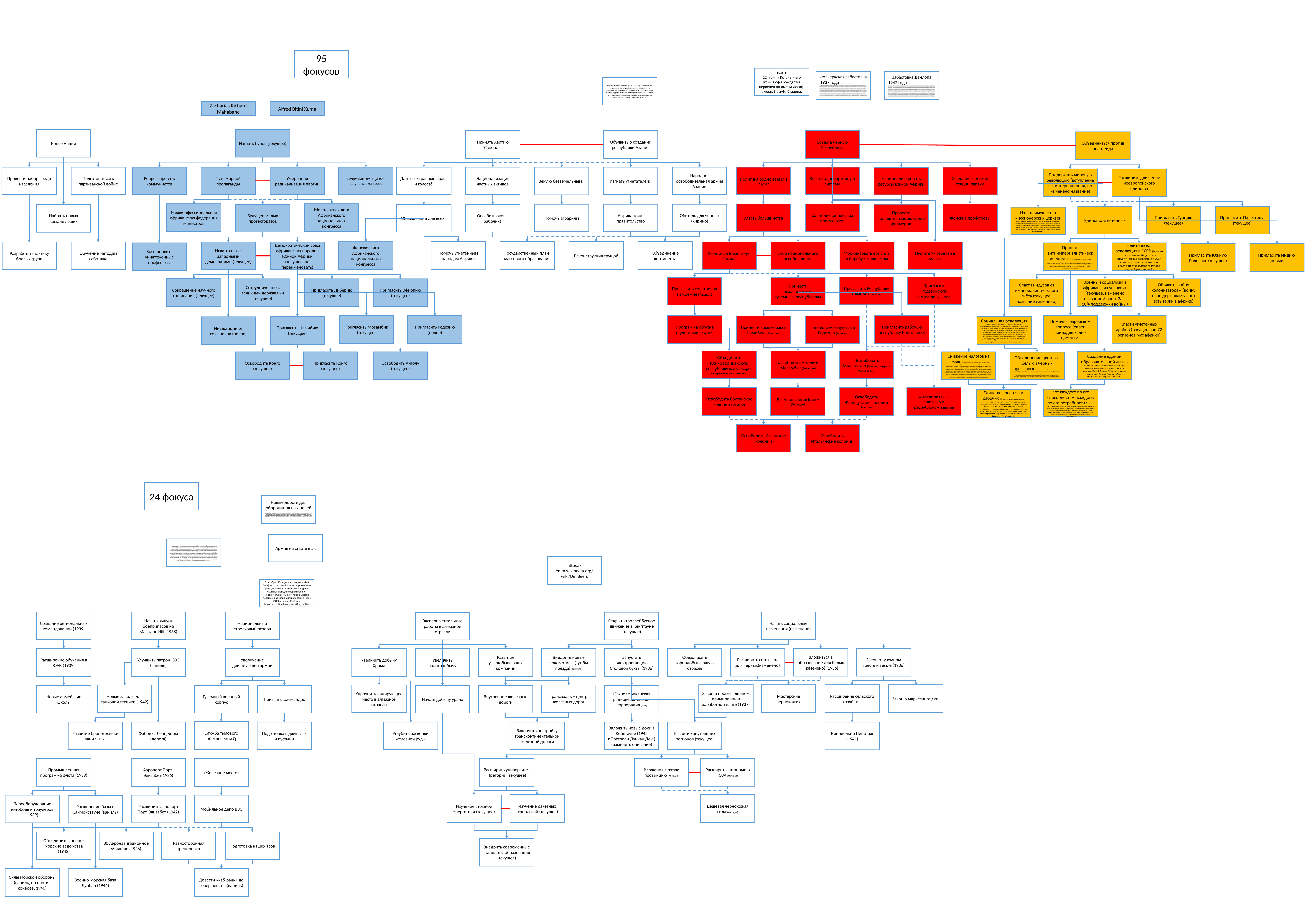

95 фокусов
1940 г.
22 июня у Котане и его жены Софи рождается первенец по имени Иосиф, в честь Иосифа Сталина.
Фолкеркская забастовка 1937 года (Забастовка на Falkirk Iron Works в 1937 г., когда индийские рабочие и активисты CPSA, среди которых Х.А. Найду и Поннен, были вовлечены в конфликт с руководством в течение более трех месяцев, демонстрирует некоторую преемственность тенденций в организации профсоюзов, о которых говорилось выше. Первоначально все рабочие фабрики, белые, индийцы и африканцы, бастовали из-за заработной платы. Однако белые рабочие пришли к отдельному соглашению с руководством, и большинство чернокожих неквалифицированных рабочих по понятным причинам чувствовали себя обиженными, поскольку они были отстранены от работы и не получали повышения заработной платы. По словам Джорджа Поннена, в этот момент к нему пришла группа рабочих с фабрики и попросила помощи в создании собственного профсоюза, поскольку они чувствовали, что их интересы не представляет АЕС. Руководство отказалось это признать. Рабочие подтвердили, что создали отдельный профсоюз только из-за продолжающейся дискриминации в оплате труда и виктимизации по целому ряду вопросов, включая доступ к туалетам. Рабочие объявили забастовку, но довольно быстро вернулись к работе, когда руководство согласилось встретиться с ними, чтобы обсудить их требования. Однако мало что было достигнуто, и компания решила принять «жесткий» подход, чтобы быстро решить проблему. Вскоре после 11 мая Найду был уволен, а 26 других рабочих, включая председателя профсоюза премьер-министра Гарри, были переведены на короткий срок. В ответ рабочие решили работать на власть. Руководство попросило их всех покинуть завод и на следующий день ввело локаут и закрыло рабочее место. Когда рабочие не появились на следующий день, В этот момент, по словам Джорджа Поннена, организаторы забастовки обратились за поддержкой к Индийскому конгрессу Натала. «Мы сказали: смотрите, вы должны представлять индийских рабочих… мы смогли убедить их, что их долг — поддерживать рабочих». Как уже было сказано, и из хороших материальных соображений, были прецеденты вовлечения общины в забастовки, затрагивающие индийских рабочих, тем более что это был один из способов мобилизовать финансовую поддержку, необходимую для ее продолжения.Учитывая неспособность белых рабочих и официального профсоюзного движения поддержать забастовку, обращение к общественным ресурсам казалось наиболее очевидным краткосрочным решением. Однако прямое вовлечение NIC означало сделать еще один шаг вперед и имело определенные важные политические последствия. Во-первых, забастовку теперь стали называть «индейской». NIC не хотел сидеть в стороне и просто организовывать финансовую поддержку, и AI Kajee, «умеренный» лидер NIC, активно участвовал в переговорах. Если NIC собирался помочь финансово и помочь организовать сообщество в целом, он был полон решимости получить политическую славу. Первым действием Каджи было попросить генерального агента Индии в Южной Африке принять участие. Риторика NIC говорила о защите «чести индейцев» и требовала улучшения положения семей рабочих, вовлеченных в спор. Индийская пресса стала называть забастовку «индейским спором», что еще больше маргинализировало сто участвовавших в ней африканских рабочих.NIC теперь усугубил это разделение, придав спору исключительно индийский характер и заставив генерального агента действовать конкретно от имени индийских рабочих. 28 мая секретарь генерального агента провел переговоры с руководством от имени индийских рабочих, участвовавших в споре. Вскоре после этого Конгресс южноафриканских индейцев также провел совещание с руководством и безуспешно пытался убедить рабочих вернуться к работе. Когда Промышленный совет постановил, что фабрика в Фолкерке действовала в рамках своих прав, уволив своих сотрудников, Каджи и секретарь генерального агента сообщили рабочим эту новость. По данным Промышленного совета, Каджи присутствовал на собрании в качестве «официального делегата Конгресса», чтобы «поддержать» индийских рабочих, в то время как AC Wanless представлял профсоюз. Но именно Каджи в конечном итоге сделал осуждающее заявление о Промышленном совете и его позиции в споре. Он также напал на AEU за то, что он не организовал всех рабочих на заводе. Он предложил принять NISUW в качестве дочернего профсоюза, но без африканских членов, опасаясь расстроить свое собственное белое членство. Это было сочтено слишком запоздалым, и предложение было отклонено.Таким образом, NIC стал активно участвовать в споре, оказывая забастовщикам материальную и моральную помощь. Они также организовали массовый митинг, на котором присутствовало около 1200 человек и который получил широкое освещение в прессе. NIC должен был продолжать выполнять свою роль представителей индийских рабочих как части индийской общины; это подчеркивало индийский характер спора: «нападение на этих людей происходит потому, что они индейцы, потому что они лишены политической власти». Таким образом, забастовка стала частью широкой политической программы NIC. Каджи заявил, что «мы прежде всего индийцы». Но члены индийской компартии также участвовали в переговорах как члены забастовочного комитета и как члены Конгресса. Юсуф Даду, который должен был стать видным индийским членом CPSA в 1940-х годах, входил в состав делегации, в которую входили С. Нана, Мула и Ахмед Катрада, которые встретились с министром труда в еще одной неудавшейся попытке разрешить спор. . Члены CPSA, участвовавшие в забастовке, недостаточно отличались от NIC и фактически использовали тактику народного фронта, а не тактику единого фронта. Они были включены в состав националистической организации.Спор на литейном заводе в Фолкерке характеризовался несколькими способами. Белые рабочие и официальное профсоюзное движение того времени патемалистически считали, что рабочие на самом деле не понимают, что они делают, не знакомы с надлежащей профсоюзной процедурой и в любом случае являются несчастными обманщиками «красных» со скрытыми мотивами. Похоже, что рабочие обращались к членам партии за помощью в создании профсоюза, но Поннен и Найду уже имели репутацию профсоюзных активистов еще до того, как вступили в CPSA. «После нашей работы по организации рабочих на швейной фабрике до того, как мы вступили в партию, мы стали хорошо известны как организаторы, и люди часто приходили к нам за советом, если на их рабочем месте возник спор». Скорее всего, к ним обратились из-за их профсоюзного опыта, а не членства в партии. Это подтверждается тем фактом, что лица, участвовавшие в забастовке, довольно лицемерно относились к своим связям с компартией, как показывают тогдашние статьи в Indian Opinion. Приняв довольно авторитарный тон, 25 июня газета сообщила, что «спор между Менеджмент и их индийские сотрудники(sic) остается неурегулированным ... ». Он повторил утверждения о том, что руководство считало, что рабочие находились под влиянием коммунистов, и предупредил индийских рабочих, чтобы они не следовали примеру белых рабочих, которые использовали забастовочное оружие, потому что у них не было той же политической силы. и не имел поддержки белых рабочих.Газета также процитировала письмо в Natal Advertiser от премьер-министра Хани, к настоящему времени члена партии. Он начинался так: «Мы, рабочие Falkirk Iron Company, не знаем, что такое коммунизм. Мы совершенно неорганизованны. Нас не приняли в члены Объединенного инженерного союза». Изложив конкретные претензии неевропейских рабочих, Гарри заявил, что «если в результате этого спора мы будем приняты в члены Объединенного инженерного союза, мы будем полностью удовлетворены, и наш союз выполнит свою задачу и будет немедленно распущен». расформированы ... (это) было несправедливо по отношению к нам, (что), подняв пугало коммунизма ... (они) пытаются оттолкнуть общественное сочувствие от нашего дела ».Попытка Хани дистанцировать забастовщиков от Коммунистической партии, возможно, неудивительна, учитывая атмосферу того времени. Но в какой-то степени этому поверили, потому что все требования рабочих, выдвинутые через забастовочный комитет, касались условий трудового спора, т. е. о дискриминации в оплате труда, виктимизации и праве объединяться в профсоюзы. Я не нашел никаких доказательств того, что члены КПСА, которые также были в забастовочном комитете, когда-либо пытались расширить забастовку, приняв более широкую политическую повестку дня. В соответствии с более ранней деятельностью индийских профсоюзов, индийские члены CPSA следовали традиции реформистской воинственности индийских рабочих, которая опиралась на ресурсы и организационный опыт индийской общины, а не открывала период радикального антикапитализма.Вторым важным моментом, который следует учитывать, является роль сетевого адаптера. Внимательное прочтение событий позволяет предположить, что представители NIC действительно озвучивали требования рабочих. Каджи, в частности, приложил все усилия, чтобы опровергнуть выводы Промышленного совета, согласно которым руководство не проводило локаут и что рабочие, участвовавшие в споре, запугивали других забастовщиков. Однако его нападки на AEU за то, что он не организовал всех рабочих на фабрике, были довольно ироничными, поскольку Каджи, известный бизнесмен, резко выступал против объединения своих рабочих в профсоюзы. Вдобавок к этому, по словам Поннена, и он, и Найду входили в забастовочный комитет вместе с членами NIC и работали вместе. Опять же, как и в случае с более ранними индийскими рабочими организациями, в эту борьбу были вовлечены различные слои общества, потому что дифференциальная дискриминация сделала «индейство» важной категорией идентификации. Члены компартии организовались вокруг того, чтобы вырвать уступки от капитала, а не противостоять ему прямо, и, позволив африканским рабочим быть маргинализованными в споре, помогли подчеркнуть «индейский характер» забастовки. В процессе они нарушили формирование нерасовой классовой идентичности. Члены индийской компартии действовали так же, как раньше действовали радикальные индийские рабочие.Кроме того, забастовка произошла в то время, когда Коминтерн на своем VII конгрессе в 1935 г. вновь обратился к политике народного фронта. призывал все коммунистические партии к союзу с буржуазными организациями; и, как мы видели, антифашизм как предпосылка борьбы за демократические права обеспечил более широкую политическую повестку дня. Эти события предполагают, что не было четкого разделения между «радикальной» профсоюзной политикой и буржуазными союзами 1940-х годов. Индийские члены КПСА объединялись с буржуазными индийскими организациями в различных контекстах, в том числе в профсоюзах, вплоть до 1940-х годов, как мы увидим. Эта тактика также нашла отражение в отношениях между АНК и профсоюзами в 1950-х годах.
Забастовка Данлопа 1942 года (В начале 1940-х годов в Трансваале и Натале еще были широко распространены забастовочные действия. В Дурбане было несколько забастовок, когда совместные действия африканских и индийских рабочих обеспечили рабочим некоторые льготы. Чтобы воспрепятствовать этой тенденции, и правительство, и промышленность искали способы обуздать власть радикальных профсоюзов в этот период. В декабре 1942 года правительство приняло Военную меру 145, которая объявила вне закона забастовки африканских рабочих, которым грозил штраф в размере 500 фунтов стерлингов или три года тюремного заключения в случае проведения забастовки. Работодатели, со своей стороны, стремились координировать свои действия между отраслями промышленности и сформировали Ассоциацию работодателей Натала, которая стремилась координировать работодателей и руководство в отношении профсоюзов. Они также пытались более эффективно подавлять забастовки и более эффективно направлять поток африканской рабочей силы. Одним из способов, с помощью которого они пытались подорвать радикальную профсоюзную деятельность, было создание профсоюзов компаний в качестве альтернативы воинствующим нерасовым профсоюзам, которые начинали возникать в этот период.Попытка руководства сделать это на резиновом заводе Данлоп послужила фоном для забастовки, вспыхнувшей там в декабре 1942 г. С 1938 г.Промышленный союз работников каучука Натала (NRWIU) представлял 450 рабочих из Европы, Азии и коренных народов на заводе и добился улучшения их условий и заработной платы. К 1942 году в них насчитывалось 625 членов, большинство из которых были индийцами и африканцами. Однако в начале года руководство фабрики начало проводить политику замены индийской рабочей силы африканской, поскольку она была дешевле. С марта по декабрь 1942 года число индийских рабочих на фабрике сократилось с 282 до 149, несмотря на то, что промышленный арбитраж уже постановил, что 30 процентов работников Dunlop должны быть индийцами, а еще 40 процентов — африканцами. . Данлоп пытался возразить, что компания повторно нанимает белых рабочих, которые ушли в армию, потому что пообещала, что примет их обратно в подходящее время. Но расследование, проведенное Индийским конгрессом в Натале, показало, что белые рабочие, которых нанимали на фабрику, на самом деле были новобранцами.В то же время Данлоп создал профсоюз компании и с помощью различных средств, в том числе завуалированных угроз, что компания будет удерживать только «лояльных сотрудников», сумел получить значительное количество белых рабочих, а также несколько африканцев. , присоединиться. До этого момента они были членами NRWIU. Кроме того, в декабре также были уволены тринадцать «воинствующих индийских рабочих», все из которых долгое время работали в компании. Когда руководство отклонило просьбу NRWIU о восстановлении мужчин на работе, профсоюз объявил забастовку. Ни белые рабочие, ни африканцы, не входящие в профсоюзы, не поддержали забастовку. Бастующие быстро предстали перед судом, но к индийцам и африканцам снова относились по-разному, поскольку они имели разный правовой статус. Забастовочный комитет, избранный в Dunlop, читается как «Кто есть кто» среди индийских членов CPSA. с Джорджем Понненом, Х.А. Найду, доктором медицины Найду и Р.Д. Найду среди его членов. Полин Подбери, единственная женщина в линии пикета, член комитета и CPSA, которая вскоре должна была выйти замуж за Х.А. Найду, была арестована и обвинена в подстрекательстве к насилию. Р. Д. Найду был христианином из Южной Индии, который, как и Поннен, прервал свое образование и провел подростковый год, продавая хлеб по домам. Он стал политизированным, прочитав «Историю британских профсоюзов» Сидни и Беатрис Уэбб, и с начала 1930-х годов стал активным членом южноафриканских профсоюзов. Р. Д. Найду присоединился к партии через Группу либеральных исследований. которая вскоре должна была выйти замуж за Х.А. Найду, была арестована и обвинена в подстрекательстве к насилию. Р. Д. Найду был христианином из Южной Индии, который, как и Поннен, прервал свое образование и провел подростковый год, продавая хлеб по домам. Он стал политизированным, прочитав «Историю британских профсоюзов» Сидни и Беатрис Уэбб, и с начала 1930-х годов стал активным членом южноафриканских профсоюзов. Р. Д. Найду присоединился к партии через Группу либеральных исследований. которая вскоре должна была выйти замуж за Х.А. Найду, была арестована и обвинена в подстрекательстве к насилию. Р. Д. Найду был христианином из Южной Индии, который, как и Поннен, прервал свое образование и провел подростковый год, продавая хлеб по домам. Он стал политизированным, прочитав «Историю британских профсоюзов» Сидни и Беатрис Уэбб, и с начала 1930-х годов стал активным членом южноафриканских профсоюзов. Р. Д. Найду присоединился к партии через Группу либеральных исследований. Он стал политизированным, прочитав «Историю британских профсоюзов» Сидни и Беатрис Уэбб, и с начала 1930-х годов стал активным членом южноафриканских профсоюзов. Р. Д. Найду присоединился к партии через Группу либеральных исследований. Он стал политизированным, прочитав «Историю британских профсоюзов» Сидни и Беатрис Уэбб, и с начала 1930-х годов стал активным членом южноафриканских профсоюзов. Р. Д. Найду присоединился к партии через Группу либеральных исследований. . Вместе с членами NIC забастовочный комитет Dunlop участвовал в сборе денег и еды, а также в формулировании политических требований забастовки. Однако после вторжения Германии в Советский Союз ни CPSA, ни NIC не хотели сорвать военные действия, и это смягчило их отношение к забастовке Dunlop. Каджи заметил: «Хотел бы я, чтобы не было войны, и этот могучий осьминог Данлопса мог бы почувствовать на себе оружие бойкота его товаров как здесь, так и в Индии».17 января 1943 года у мэрии Дурбана был созван массовый митинг, на котором присутствовало более 4000 человек, чтобы выразить поддержку забастовщикам и выразить протест против создания профсоюзов компаний. Собрание проходило под председательством Алека Уэнлесса, который знаменательно заявил, что попытка навязать компании профсоюзное движение была «проявлением фашизма и прямой угрозой военным усилиям». Продолжая в том же духе, Р. Д. Найду заявил, что это «противоречит целям Организации Объединенных Наций, (которые) боролись за свободу ассоциации». NIC также отправил сообщение о поддержке и выразил опасения по поводу срыва военных действий, но еще раз открыто «индианизировал» спор. Он заявил, что поддерживает забастовщиков, но хотел бы выступить посредником от имени рабочих до начала забастовки. Члены NIC обратились к Верховному комиссару Индии с просьбой обсудить этот вопрос с министром труда, поскольку теперь этот вопрос «вышел за рамки профсоюзной деятельности и приобрел индийский национальный аспект».В январе 1943 года забастовка была проиграна. Забастовавшие индийские и африканские рабочие были уволены руководством Dunlop. Африканских забастовщиков обвинили в насилии по отношению к «паршивым» рабочим. В основном африканские рабочие заменили забастовщиков, более 580 из которых были специально доставлены на грузовиках из Пондоленда и обучены белыми.рабочая сила. Это «избирательное использование резервной армии труда» помогло вызвать значительное недоверие и неприязнь среди индийцев и африканцев, но это не было чем-то новым, просто старые обиды и конкуренция, которые усилились и выдвинулись на первый план. Эта враждебность усилилась в этот период, поскольку, хотя растущая индустриализация и рост сектора услуг давали больше возможностей для трудоустройства, африканцы чувствовали, что индийцы блокируют их шансы. Индейцы долгое время после забастовки не работали в Dunlop. После еще одной судьбоносной забастовки в истории труда Индии, забастовки индийских рабочих прачечной в Дурбане в 1945 году, индийская рабочая сила снова была заменена африканской, и индийцы больше никогда не работали.В 1930-е годы призрак фашизма диктовал политические стратегии и политику левых организаций по всему миру. Международная оппозиция фашизму и стремление к демократическим правам в сочетании с развивающейся программой CPSA в контексте политики Южной Африки. Конкретные случаи организации профсоюзов, рассмотренные в этой главе, показывают, что индийские рабочие стали частью этой программы и что профсоюзные реформы рассматривались как часть более широкой борьбы за права, гражданство и антифашизм. Этой организационной работе способствовало вступление в партию ряда активных индийских профсоюзных деятелей, которые продолжили традицию борьбы индийских рабочих, борьбы, которая всегда опиралась на поддержку общества как в Южной Африке, так и за рубежом. Идея самопомощи, которая способствовала формированию представлений о сообществе, была особенно влиятельной в сфере образования, где многие индийцы были политизированы в рамках либеральной традиции, поощрявшей идеи равенства и гражданства. Союзы с NIC во время этих забастовок происходили в контексте изменения политики Коминтерна и его антифашистской платформы, но им способствовали более широкие понятия «сообщества» и сближение интересов лидеров NIC и CPSA. Однако участие NIC усилило восприятие забастовок как специфически «индейских» и маргинализированных африканских рабочих в профсоюзных спорах. Дифференциальное обращение, которое государство предоставляло африканским рабочим, также поощряло классовый опыт через вектор национальности, способствуя ощущению того, что они являются именно «индейцами», африканцами или белыми рабочими». Однако,Члены CPSA и индийские националистические организации были сложными, динамичными и проницаемыми. В следующей главе я более подробно рассмотрю участие CPSA в индийских организациях широкого фронта, в отношении Ганди и движения за независимость Индии, а также в отношении классовых вопросов. Я выделю некоторые различия, которые возникли между индийцами в Коммунистической партии и индийских националистических организациях, с оспариваемым видением индейства, сообщества и политических действий. Я также буду обсуждать преемственность в политической программе КП, которая противоречит идее отчетливого разрыва между радикальной политикой 1930-х и 40-х годов и предполагаемым примирением с националистическими организациями в 1950-х годах.
Первоначально ПКК выступал за форму «африканской социалистической демократии», основанную на африканской и черной идентичности, с целью создания Южной Африки (которую они переименовали в Азанию) для чернокожих южноафриканцев, исключая другие национальности или этнические группы.
Alfred Bitini Xuma
Zacharias Richard Mahabane
Копьё Нации
Изгнать буров (текущее)
Принять Хартию Свободы
Объявить о создании республики Азания
Создать чёрную Республику
Объединиться против апартеида
Провести набор среди населения
Подготовиться к партизанской войне
Репрессировать коммунистов
Путь мирной пропаганды
Умеренная радикализация партии
Разрешить женщинам вступать в конгресс
Политика родной земли (Текущее)
Ввести однопартийную систему
Дать всем равные права и голоса!
Национализация частных активов
Изгнать угнетателей!
Народно-освободительная армия Азании
Землю безземельным!
Создание женской секции партии
Национализировать ресурсы южной Африки
Поддержать мировую революцию (вступление в 4 интернационал, но изменено название)
Расширить движение неевропейского единства
Межконфессиональная африканская федерация министров
Молодежная лига Африканского национального конгресса
Женские профсоюзы
Власть большинства
Совет неевропейских профсоюзов
Африканское правительство
Обитель для чёрных (кирино)
Помочь аграриям
Провести коллективизацию среди фермеров
Образование для всех!
Будущее малых протекторатов
Ослабить оковы рабочих!
Набрать новых командующих
Пригласить Турцию (текущее)
Пригласить Палестину  (текущее)
Единство угнетённых
Изъять имущество миссионерских церквей (Также, в отличие от членов АНК, они не платили дань уважения какой-либо религиозной группе или церкви. Действительно, книга «Роль миссионера в завоевании», широко распространенная в кругах NEUM, была, как следует из ее названия, критикой роли миссионеров в Южной Африке как прародителей завоеваний и ментальных оков.)
Помочь угнетённым народам Африки
Государственный план массового образования
Реконструкция трущоб
Объединение континента
Женская лига Африканского национального конгресса
Пустить Умсебензи в массы
Обучение методам саботажа
Вступить в Коминтерн (Текущее)
Мобилизовать все силы на борьбу с фашизмом!
Лига национального освобождения
Разработать тактику боевых групп
Искать союз с западными демократами (текущее)
Демократический союз африканских народов Южной Африки (текущее, но переименовать)
Восстановить уничтоженные профсоюзы
Принять антиимпериалистические лозунги (Все колониальные националисты использовали антиимпериалистические лозунги, и это, по-видимому, поставило их в антикапиталистический лагерь. В свете ранних прокламаций Ленина и Коминтерна такая ориентация привела многие подобные группы к просоветской позиции и поставила их, опять-таки по-видимому, втвердо на стороне СССР и против империалистических держав.)
Политическая революция в СССР (Многие говорили о необходимости «политической» революции в СССР, которая устранит сталинизм и обеспечит руководство грядущей мировой революцией.)
Пригласить Индию  (новый)
Пригласить Южную Родезию  (текущее)
Пригласить Родезийскую республику (новое)
Пригласить Республику Намибия (новое)
Принести независимость туземным республикам
Пригласить советников из Кремля (Текущее)
Сокращение научного отставания (текущее)
Объявить войну колонизаторам (войну евро державам у кого есть терки в африке)
Пригласить Эфиопию (текущее)
Пригласить Либерию (текущее)
Сотрудничество с великими державами (текущее)
Военный социализм в африканских условиях (текущее, изменено название 3 воен. Зав, 10% поддержки войны)
Спасти индусов от империалистического гнёта (текущее, название изменено)
Спасти угнетённых арабов (текущее нац 72 регионов мус африки)
Помочь в еврейском вопросе (евреи принадлежали к цветным)
Пригласить Родезию (новое)
Программа обмена студентами (Текущее)
Пригласить рабочую республику Конго (новое)
Пригласить Мозамбик (текущее)
Принести коммунизм в Намибию (Текущее)
Принести коммунизм в Родезию (новое)
Пригласить Намибию (текущее)
Социальная революция (Затем письмо продолжилось. Они подтвердили, что революционная партия должна повернуться прежде всего к черным рабочим. Их национальное самосознание надо было развивать, но не за счет разжигания и развития шовинизма. И национальный, и аграрный вопросы могли найти свое решение только через социальную революцию. На всякий случай они добавили, что центральным лозунгом было «ниспровержение британского империализма и колониального капитализма» и создание Советской Южно-Африканской Республики с правом всех рас на самоопределение и гарантиями прав меньшинств.)
Инвестиции от союзников (новое)
Объединить Южноафриканскую республику (новое, сожрать внутренние королевства)
Освободить Анголу и Мозамбик (Текущее)
Потребовать Мадагаскар (Новое, сожрать мадагаскар)
Создание единой образовательной лиги (В движение вошли Африканская ассоциация учителей Кейптауна (CATA),Лига цветных учителей Южной Африки (TLSA), Ассоциация избирателей Капской Африки (CAVA) и Организованные органы Транскея.)
Освободить Конго (текущее)
Пригласить Конго (текущее)
Освободить Анголу (текущее)
Снижение налогов на землю (подготовленный М. Н. Авербахом (вождем чем самостоятельный тезис. Оригинал статьи, написанной Авербахом, и документы, отправленные позднее в Международный секретариат, не найдены. Однако статья, появившаяся в феврале 1936 г. в « Рабочем голосе»., орган CLSA, по земельному вопросу тупой. Он утверждал, что «простой призыв к земле не составляет аграрной проблемы». Африканцы, изгнанные с земли, страдали в основном от налогов. Их главная потребность заключалась не в земле, а в освобождении от налогов. Авербах, кажется, неправильно понял позицию большинства. Если бы африканцы получили больше земли, писал он, крестьяне по-прежнему страдали бы от этих пагубных налогов, призванных загнать их в шахты, промышленность и фермы.)
Объединение цветных, белых и чёрных профсоюзов (В частности, нужно было отменить цветную полосу, а черных и белых рабочих объединить в одно профсоюзное движение. До тех пор, пока это не будет достигнуто, рабочие, исключенные из профсоюзов, должны быть организованы в отдельные профсоюзы. Но они подчеркнули:«Ни при каких обстоятельствах… мы не рассматриваем такие чисто туземные профсоюзы как оппозиционные профсоюзы или как самостоятельную цель. Это всего лишь шаг к объединению всех профсоюзов, черных и белых, в одну центральную организацию профсоюзов всех рабочих Южной Африки».)
Освободить Британские колонии (Текущее)
Деколонизация Конго (Текущее)
Освободить Французские колонии (Текущее)
Объединиться с союзными республиками (новое)
«от каждого по его способностям; каждому по его потребности» (Однако NEUM ничего не сделал, кроме призывов к объединению, у него не было планов действий, и о социализме больше не было разговоров. Забыты были заключительные слова того письма 1938 года, в котором говорилось, что девизом общества, которое они хотели, было «от каждого по его способностям; каждому по его потребности».)
Единство крестьян и рабочих (Путем популяризации среди рабочих нужд крестьянства и наоборот, большевики добились успеха в своей революции. Так может и наша революция иметь успех. Объединяя и защищая совместными усилиями общие цели и интересы рабочих и крестьян, черных и белых, революционное движение может привести к свержению капитализма и созданию Советской Южной Африки.)
Освободить Испанские колонии
Освободить Итальянские колонии
24 фокуса
Новые дороги для оборонительных целей (Хотя количество чернокожих рабочих росло и в 1930-е годы существовала значительная организация, их положение в производстве заметно изменилось только во время Второй мировой войны, когда они заменили белых, которые добровольно пошли на службу в армию. Увеличилось количество небольших мастерских, чтобы заменить ранее импортированные товары, ускорилось строительство дорог для потенциальных оборонных целей, а производство золота было увеличено для оплаты британской военной машины. Действительно, часть монет была отправлена ​​​​прямо в США за счет Великобритании. Сельское хозяйство также расширилось, чтобы прокормить войска в Африке, на экспорт в Западную Африку и на местный рынок. Все это были области увеличения занятости чернокожих.)
Армия на старте в 5к
В начале 1940 года NEAS установил уровень набора в 8000 чернокожих солдат, но к 1941 году требования резко изменились, и NEAS рассчитывал на уровень 60 000 человек. [1] : 26 Вербовка закончилась в 1943 году, когда союзники одержали верх над силами Оси в Северной Африке, и потребность в этих типах войск уменьшилась. [1] : 26 Цифры различаются по окончательным уровням: 77 239 по оценке UDF и другие как высокие 80 479, которые могут включать новобранцев, которые были отклонены. [4] : 77 Цифры показывают, что самый высокий набор пришелся из Трансвааля: 52 037 человек, в основном из-за засухи в Северном Трансваале, 9 555 человек из Капской провинции, 7 366 человек из Натала, 4 522 человека из Оранжевого Свободного государства и 7 000 человек из Юго-Западной Африки. [4] : 77 Тридцать процентов новобранцев прибыли из городских районов Южной Африки, а остальные семьдесят процентов прибыли из сельской местности. [1] : 44Первоначальный набор осуществлялся с помощью плакатов и фильмов. Плакаты с вербовкой часто размещались в общественных местах, часто посещаемых чернокожими мужчинами. [1] : 27 Использовались также пропагандистские вербовочные фильмы, на которых были показаны новобранцы, проходящие обучение, с использованием передвижных кинофургонов, которые демонстрировали фильмы в черных районах страны. [1] : 27 Были предприняты попытки использовать уполномоченных по рождению для вербовки чернокожих, но они были скорее препятствием для процесса, поскольку большинство чернокожих с самого начала не доверяли им. [1] : 27. Частные компании пытались способствовать найму своих чернокожих сотрудников, но это не одобрялось белыми владельцами. [1] : 27Другой метод заключался в том, чтобы обратиться к чернокожим вождям в сельской местности и с помощью денежных поощрений заставить их приказать некоторым из своих людей подписать документы о вербовке. [1] : 29 Этот метод был открыт для злоупотреблений со стороны вождей при выборе того, кто должен идти, а также для мошеннических практик получения государственных денег с последующим отказом в предоставлении рекрутов. [1] : 31Были также вопросы, касающиеся восприятия войны и ожиданий их роли в Военном корпусе туземцев. Большинство сельских чернокожих мало понимали, что такое война в Европе, и некоторые потенциальные новобранцы ожидали, что их обучение будет включать изучение новой профессии, исключенной из законов о расовой занятости внутри страны. [1] : 38Низкая заработная плата также мешала найму. Как и в гражданской жизни, ставки заработной платы были основаны на расе, при этом чернокожие находились в самом низу шкалы, при этом базовая заработная плата в корпусе устанавливалась на уровне 1 шиллинга 6 пенсов в день для неженатых военнослужащих и тех, у кого есть иждивенцы, 2 шиллинга 3 пенса в отличие от основных белых солдат, которые платили по 5 шиллингов в день. [1] : 40 Высшим званием, которое могли получить черные войска, был сержант. [1] : 44 Другим препятствием был отказ низших белых чинов подчиняться приказам черного солдата более высокого ранга. [1] : 45 Это можно было бы преодолеть только в том случае, если бы белый офицер дал разрешение черному солдату. [1] : 38
https://en.m.wikipedia.org/wiki/De_Beers
В октябре 1939 года контр-адмирал Гай Галифакс , отставной офицер Королевского флота, проживающий в Южной Африке, был назначен директором Военно-морской службы Южной Африки, позже переименованной в Силы обороны в море (SDF) в январе 1940 года https://en.wikipedia.org/wiki/Guy_Hallifax
Создание региональных командований (1939)
Начать выпуск боеприпасов на Magazine Hill (1938)
Национальный стрелковый резерв
Начать социальные изменения (изменено)
Открыть троллейбусное движение в Кейптауне (текущее)
Экспериментальные работы в алмазной отрасли
Расширить сеть школ для чёрных(изменено)
Вложиться в образование для белых (изменено) (1936)
Закон о туземном тресте и земле (1936)
Расширение обучения в ЮАК (1939)
Улучшить патрон .303 (ваниль)
Увеличение действующей армии
Увеличить добычу Хрома
Увеличить золотодобычу
Развитие угледобывающих компаний
Внедрить новые локомотивы (тут бы поезда) (текущее)
Запустить электростанцию Столовой бухты (1936)
Обезопасить горнодобывающую отрасль
Закон о промышленном примирении и заработной плате (1937)
Мастерские чернокожих
Расширение сельского хозяйства
Закон о маркетинге (1937)
Упрочнить лидирующее место в алмазной отрасли
Трансвааль – центр железных дорог
Новые заводы для танковой техники (1942)
Новые армейские школы
Туземный военный корпус
Призвать коммандос
Начать добычу урана
Внутренние железные дороги
Южноафриканская радиовещательная корпорация (1936)
Служба тылового обеспечения Q
Развитие бронетехники (ваниль) (1942)
Фабрика Ленц Бобм (дорога)
Подготовка в джунглях и пустыни
Углубить раскопки железной руды
Закончить постройку трансконтинентальной железной дороги
Заложить новые доки в Кейптауне (1945 г.Построен Дункан Док.) (изменить описание)
Развитие внутренних регионов (текущее)
Винодельни Пинотаж (1941)
Расширить университет Претории (текущее)
Расширить автономию ЮЗА (текущее)
Вложения в пятую провинцию (текущее)
Промышленная программа флота (1939)
Аэропорт Порт-Элизабет(1936)
«Железное место»
Дешёвая чернокожая сила (текущее)
Изучение ракетных технологий (текущее)
Изучение атомной энергетики (текущее)
Мобильное депо ВВС
Расширить аэропорт Порт-Элизабет (1942)
Переоборудование китобоев и траулеров (1939)
Расширение базы в Саймонстауне (ваниль)
Объединить военно-морские ведомства (1942)
80 Аэронавигационное училище (1946)
Разносторонняя тренировка
Подготовка наших асов
Внедрить современные стандарты образования (текущее)
Силы морской обороны (ваниль, но против конвоев, 1940)
Военно-морская база Дурбан (1946)
Довести «кэб-рэнк» до совершенства(ваниль)